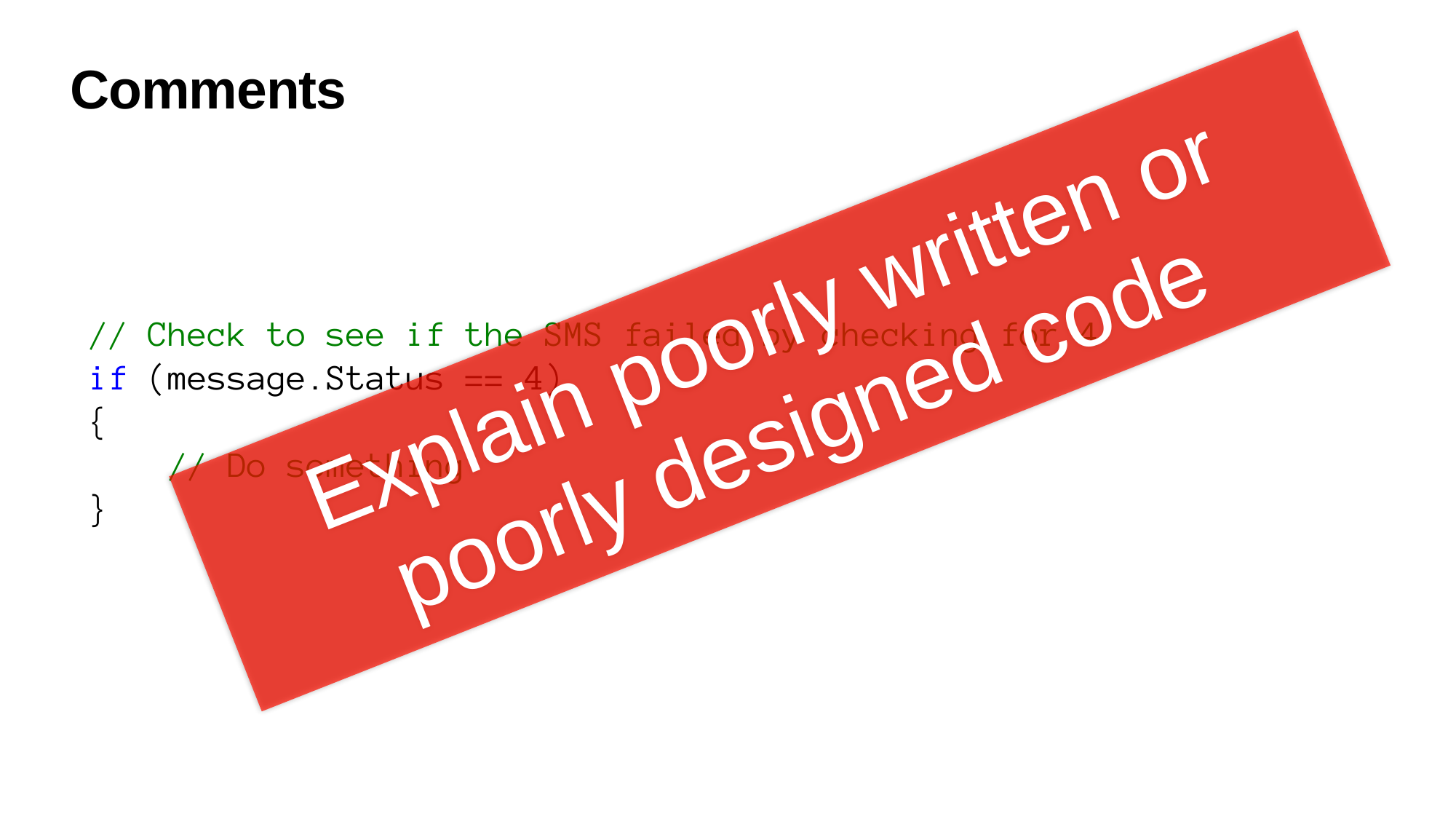

# Comments
Explain poorly written or poorly designed code
// Check to see if the SMS failed by checking for 4
if (message.Status == 4)
{
    // Do something
}